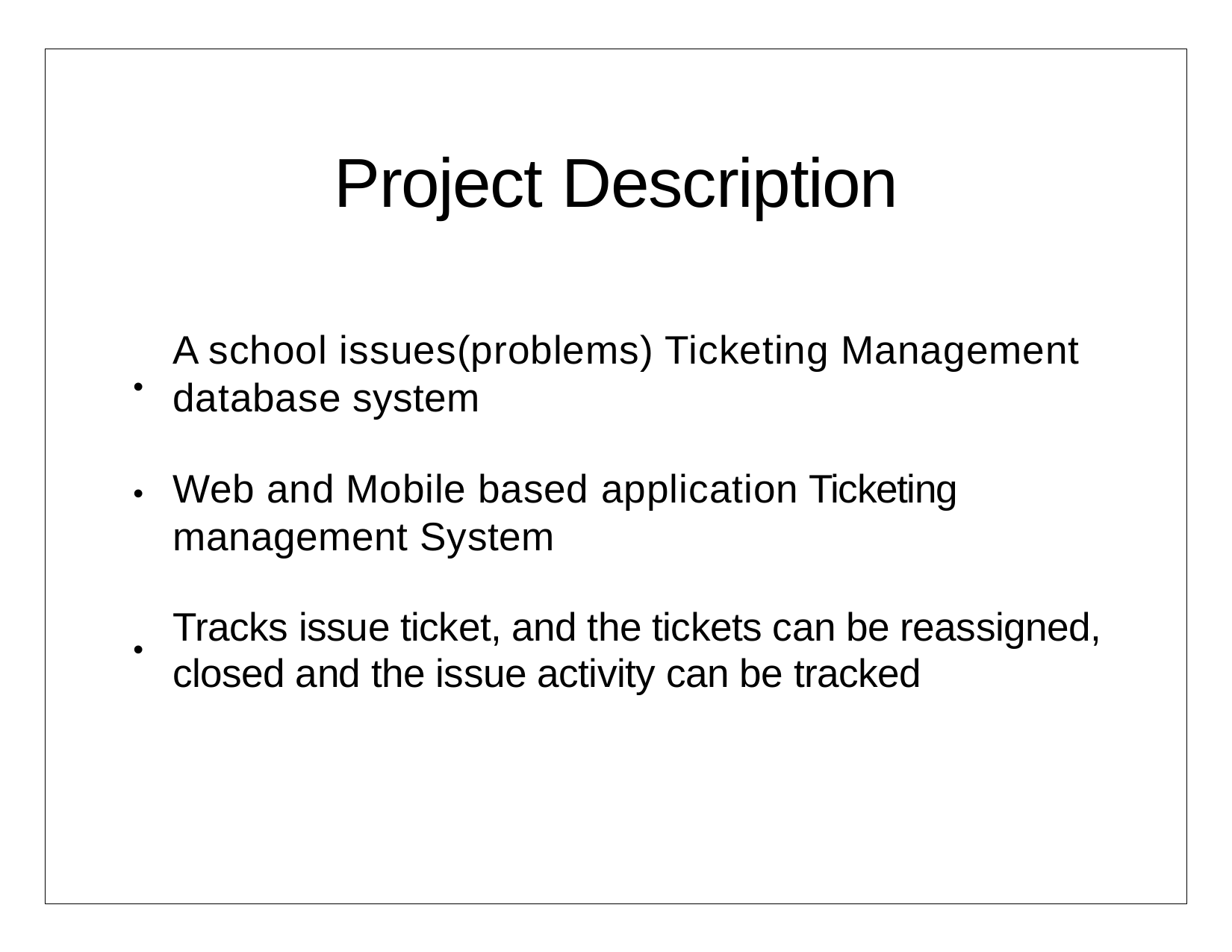

# Project Description
A school issues(problems) Ticketing Management database system
•
Web and Mobile based application Ticketing management System
•
Tracks issue ticket, and the tickets can be reassigned, closed and the issue activity can be tracked
•